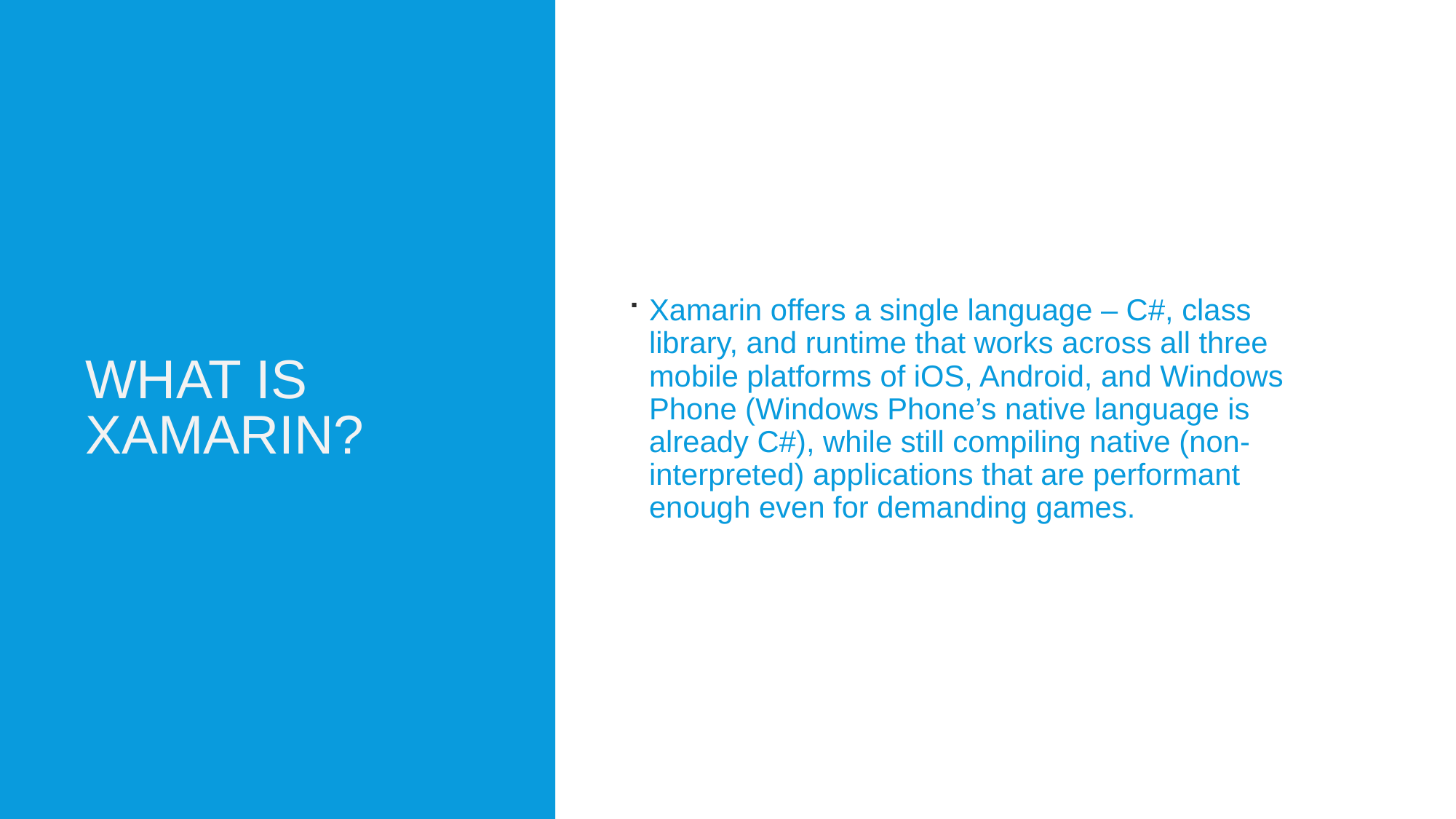

# What is Xamarin?
Xamarin offers a single language – C#, class library, and runtime that works across all three mobile platforms of iOS, Android, and Windows Phone (Windows Phone’s native language is already C#), while still compiling native (non-interpreted) applications that are performant enough even for demanding games.